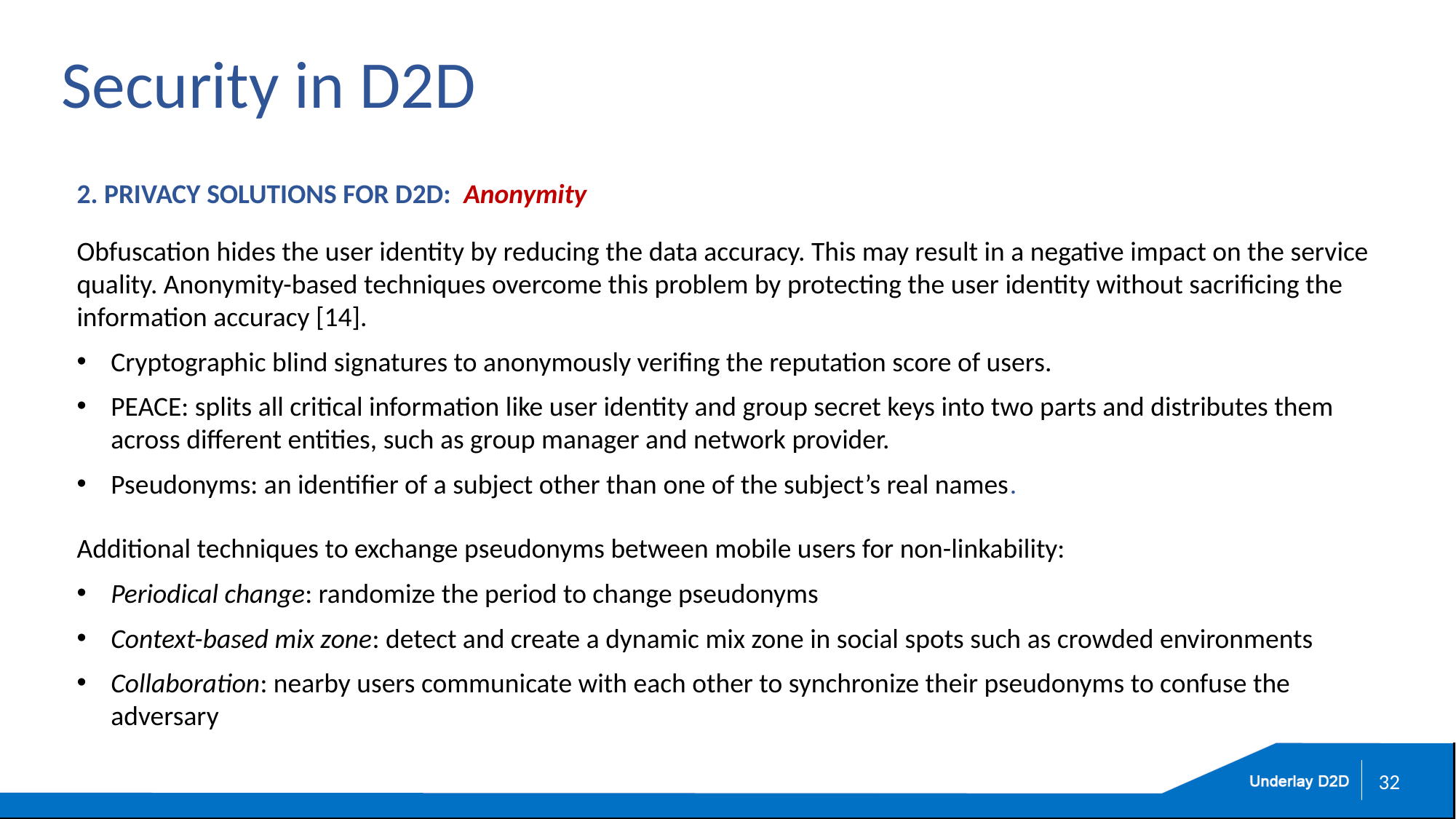

# Security in D2D
2. PRIVACY SOLUTIONS FOR D2D:  Anonymity

Obfuscation hides the user identity by reducing the data accuracy. This may result in a negative impact on the service quality. Anonymity-based techniques overcome this problem by protecting the user identity without sacrificing the information accuracy [14].
Cryptographic blind signatures to anonymously verifing the reputation score of users.
PEACE: splits all critical information like user identity and group secret keys into two parts and distributes them across different entities, such as group manager and network provider.
Pseudonyms: an identifier of a subject other than one of the subject’s real names.

Additional techniques to exchange pseudonyms between mobile users for non-linkability:
Periodical change: randomize the period to change pseudonyms
Context-based mix zone: detect and create a dynamic mix zone in social spots such as crowded environments
Collaboration: nearby users communicate with each other to synchronize their pseudonyms to confuse the adversary

32